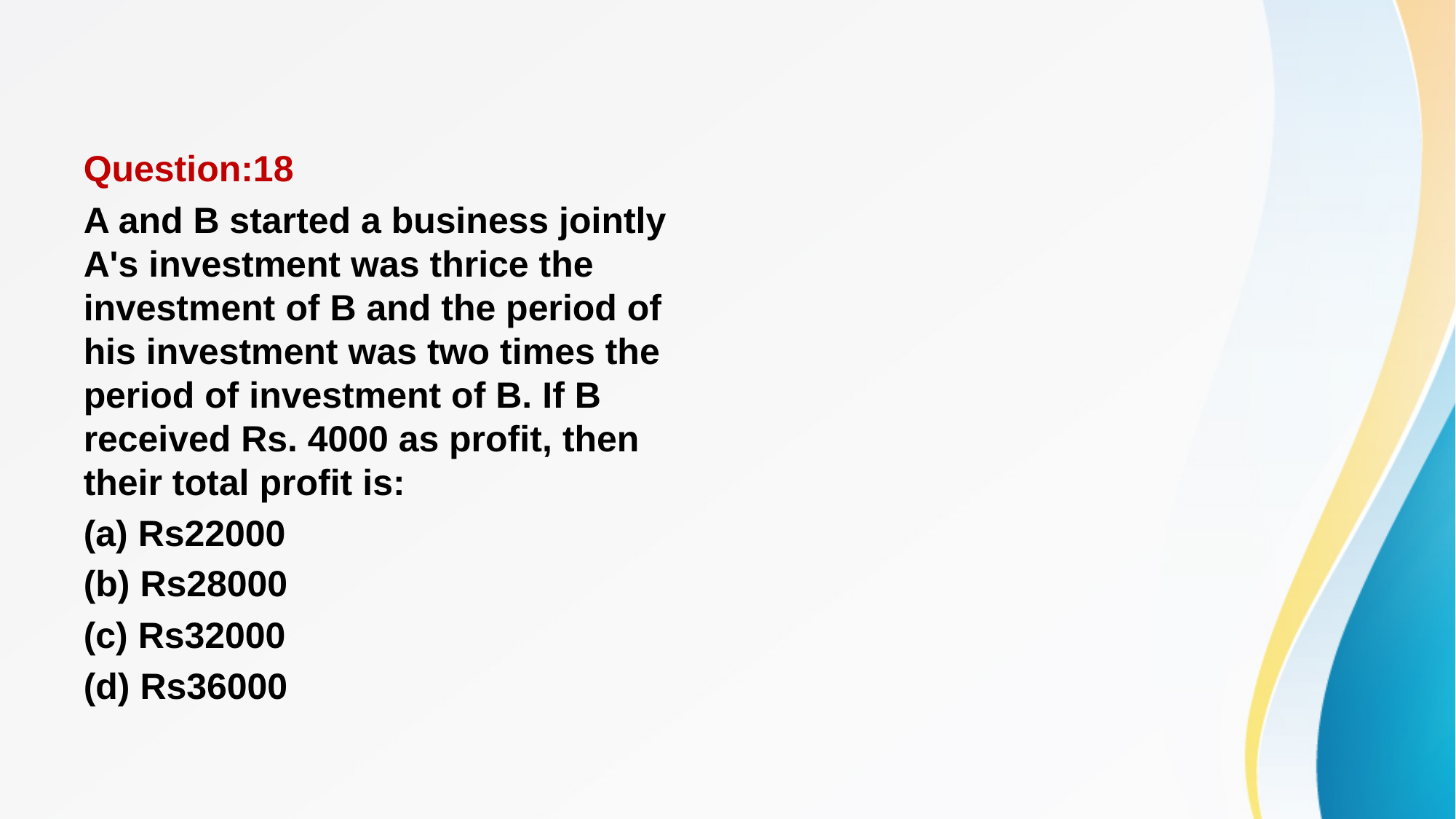

#
Question:18
A and B started a business jointly A's investment was thrice the investment of B and the period of his investment was two times the period of investment of B. If B received Rs. 4000 as profit, then their total profit is:
(a) Rs22000
(b) Rs28000
(c) Rs32000
(d) Rs36000